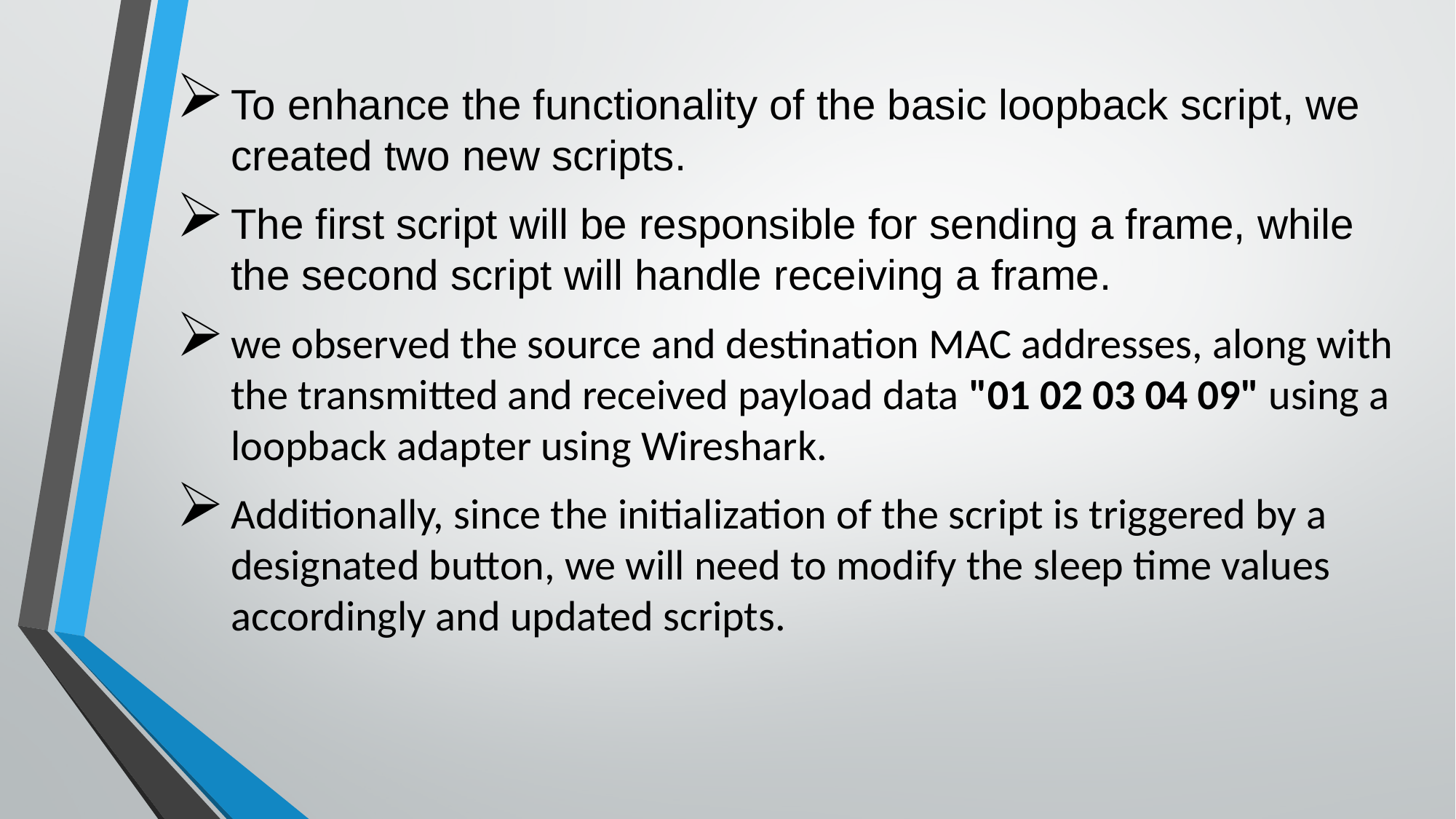

To enhance the functionality of the basic loopback script, we created two new scripts.
The first script will be responsible for sending a frame, while the second script will handle receiving a frame.
we observed the source and destination MAC addresses, along with the transmitted and received payload data "01 02 03 04 09" using a loopback adapter using Wireshark.
Additionally, since the initialization of the script is triggered by a designated button, we will need to modify the sleep time values accordingly and updated scripts.